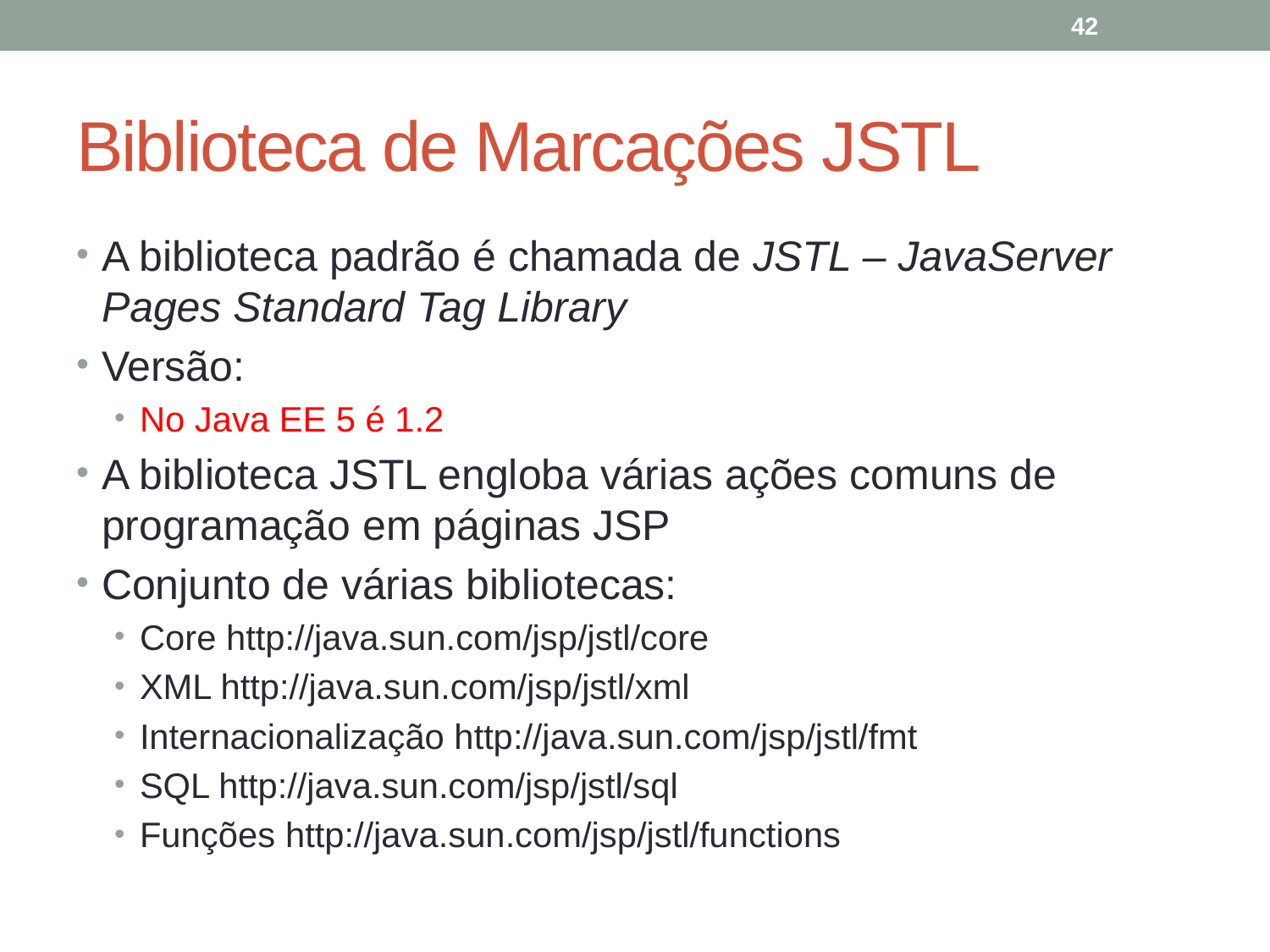

42
# Biblioteca de Marcações JSTL
A biblioteca padrão é chamada de JSTL – JavaServer Pages Standard Tag Library
Versão:
No Java EE 5 é 1.2
A biblioteca JSTL engloba várias ações comuns de programação em páginas JSP
Conjunto de várias bibliotecas:
Core http://java.sun.com/jsp/jstl/core
XML http://java.sun.com/jsp/jstl/xml
Internacionalização http://java.sun.com/jsp/jstl/fmt
SQL http://java.sun.com/jsp/jstl/sql
Funções http://java.sun.com/jsp/jstl/functions